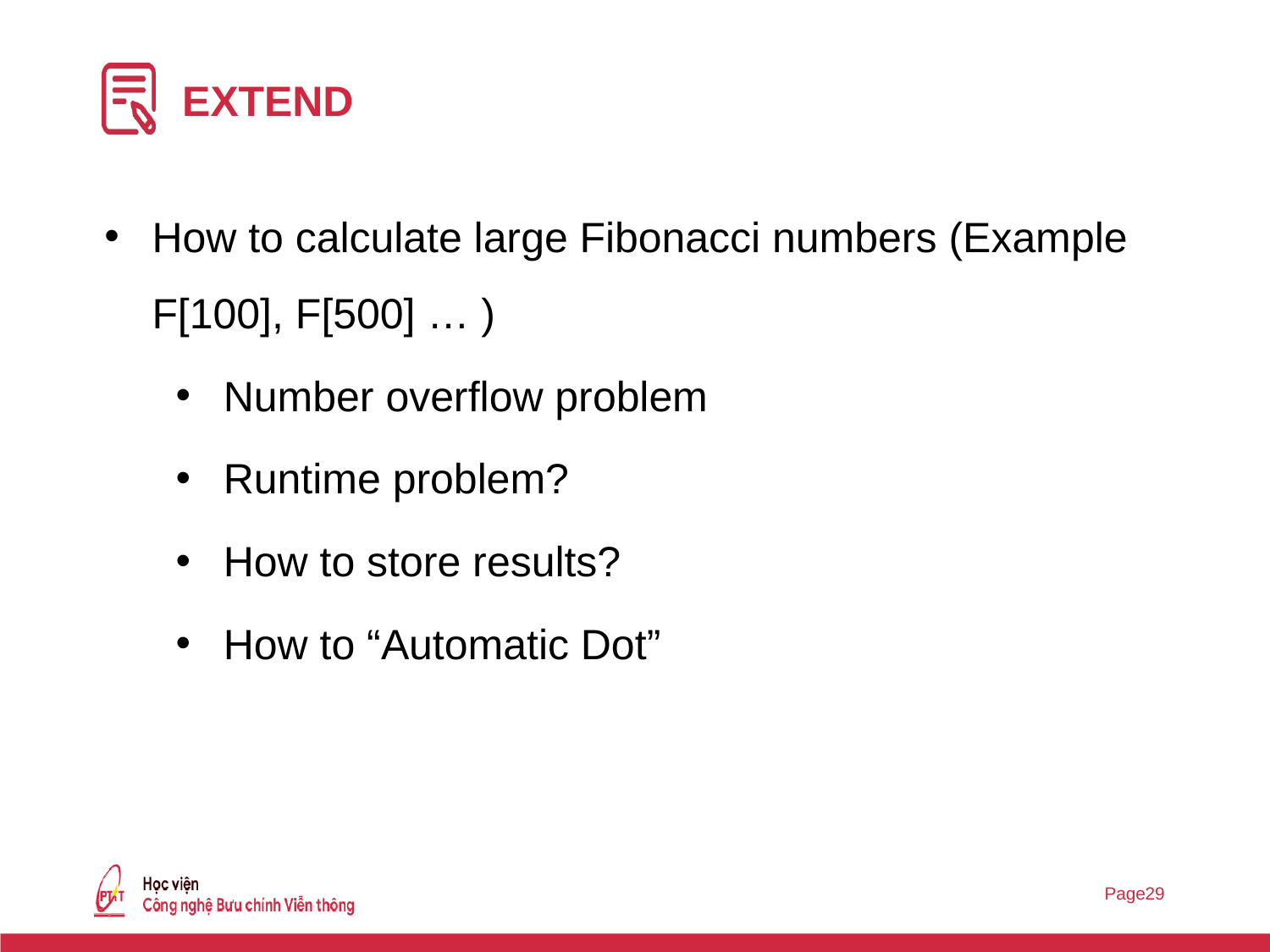

# EXTEND
How to calculate large Fibonacci numbers (Example F[100], F[500] … )
Number overflow problem
Runtime problem?
How to store results?
How to “Automatic Dot”